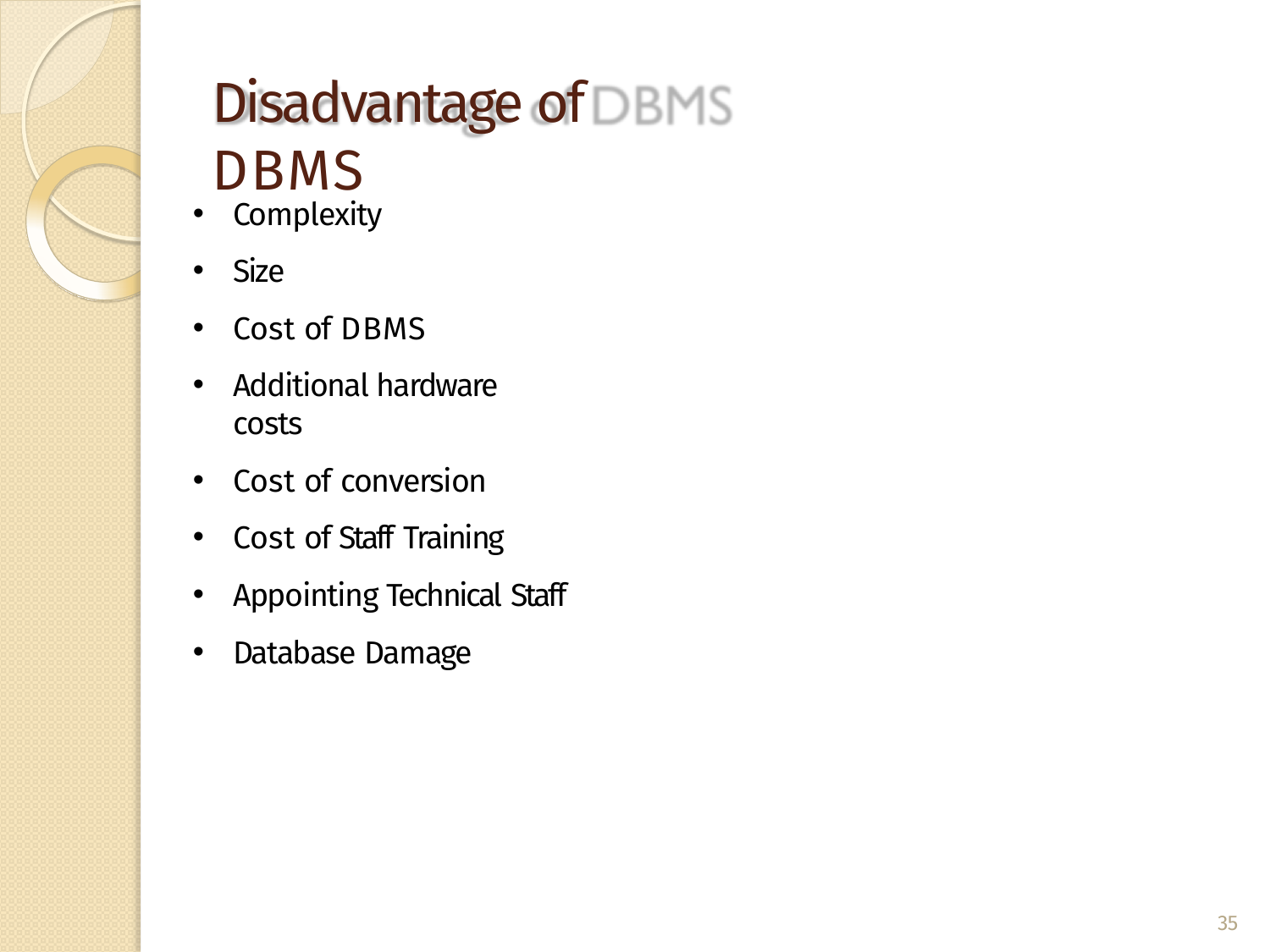

# Disadvantage of DBMS
Complexity
Size
Cost of DBMS
Additional hardware costs
Cost of conversion
Cost of Staff Training
Appointing Technical Staff
Database Damage
35